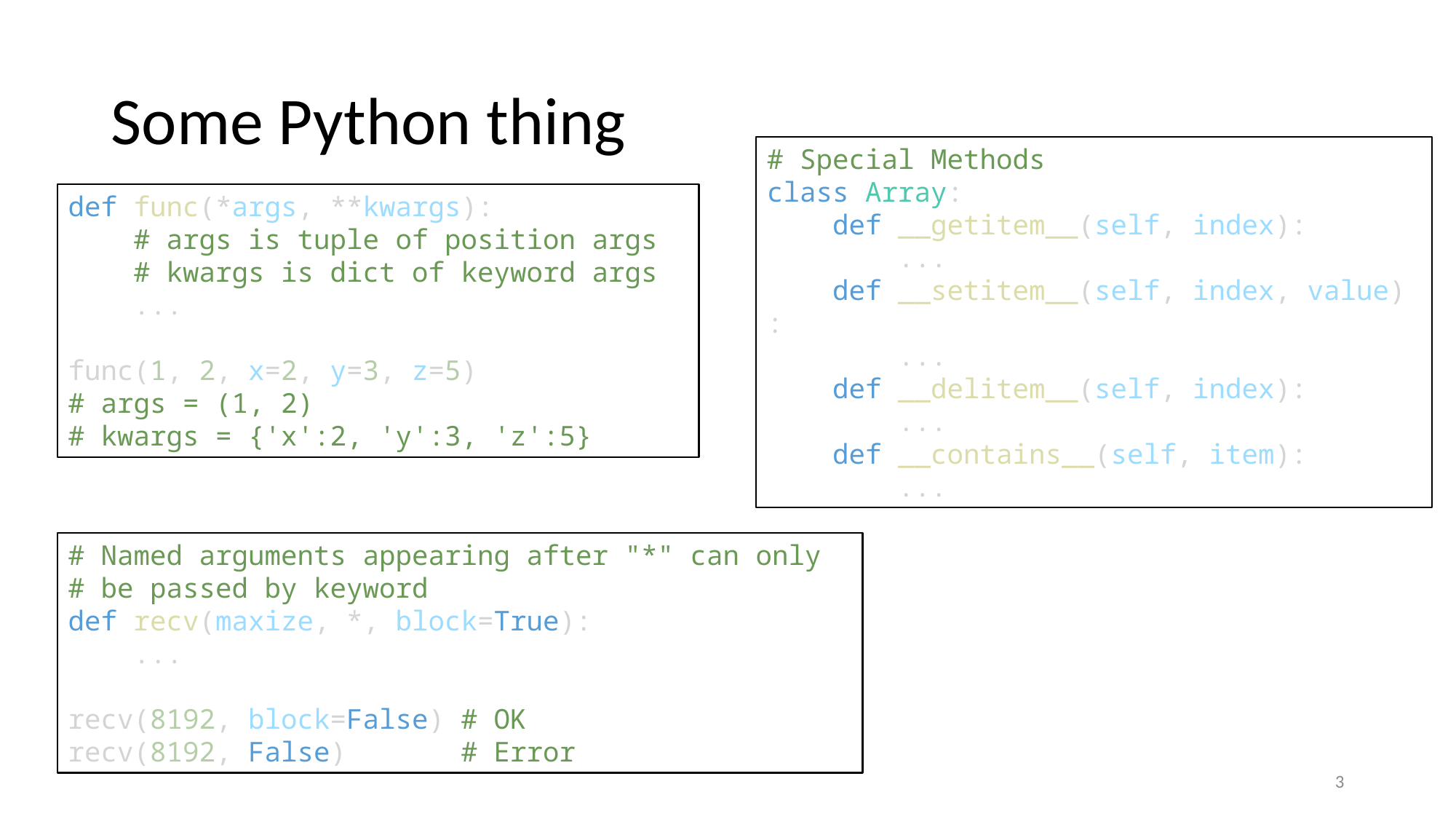

# Some Python thing
# Special Methods
class Array:
    def __getitem__(self, index):
        ...
    def __setitem__(self, index, value):
        ...
    def __delitem__(self, index):
        ...
    def __contains__(self, item):
        ...
def func(*args, **kwargs):
    # args is tuple of position args
    # kwargs is dict of keyword args
    ...

func(1, 2, x=2, y=3, z=5)
# args = (1, 2)
# kwargs = {'x':2, 'y':3, 'z':5}
# Named arguments appearing after "*" can only
# be passed by keyword
def recv(maxize, *, block=True):
    ...
recv(8192, block=False) # OK
recv(8192, False)       # Error
3